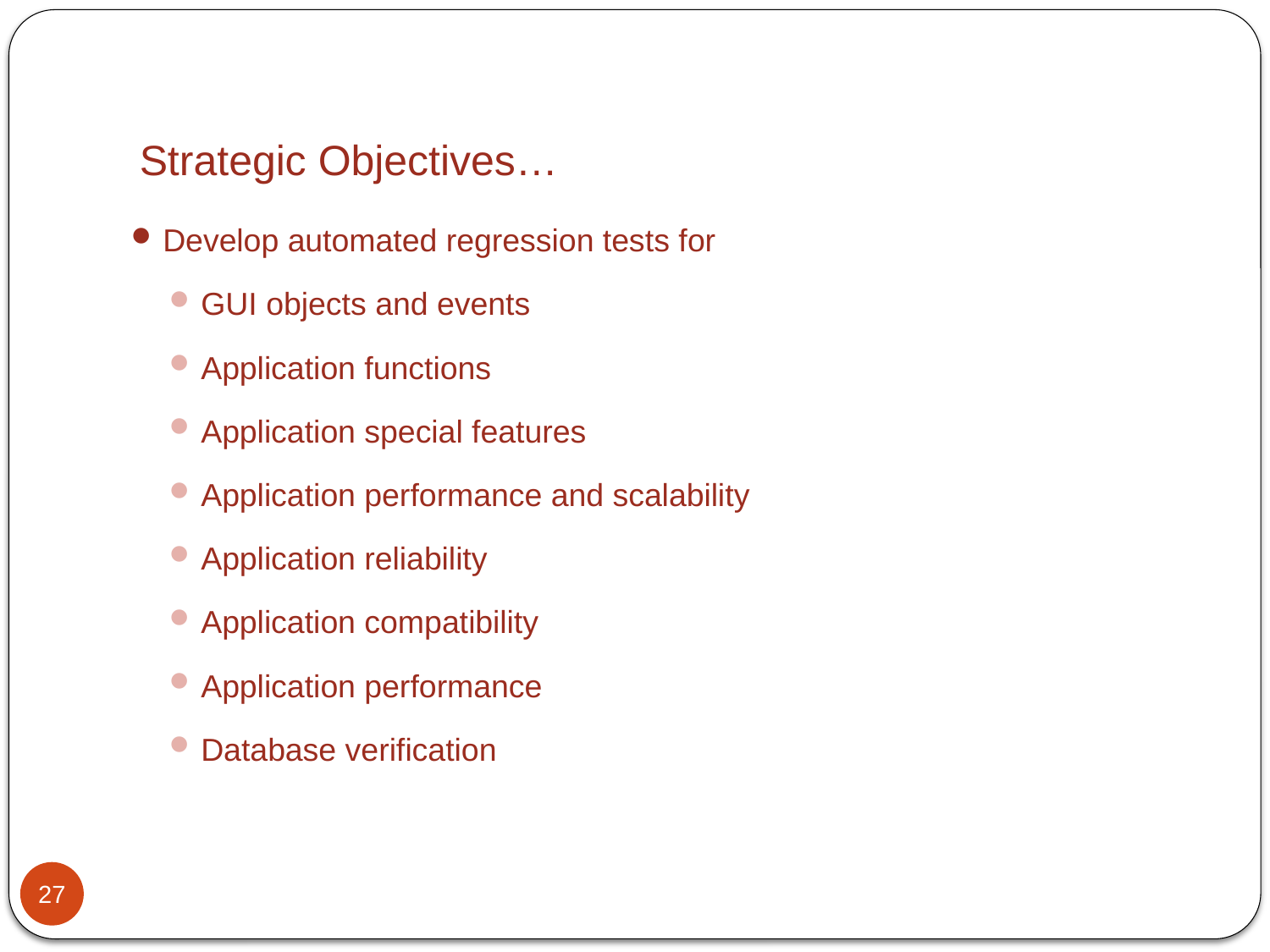

# Strategic Objectives…

Develop automated regression tests for
GUI objects and events
Application functions
Application special features
Application performance and scalability
Application reliability
Application compatibility
Application performance
Database verification

27